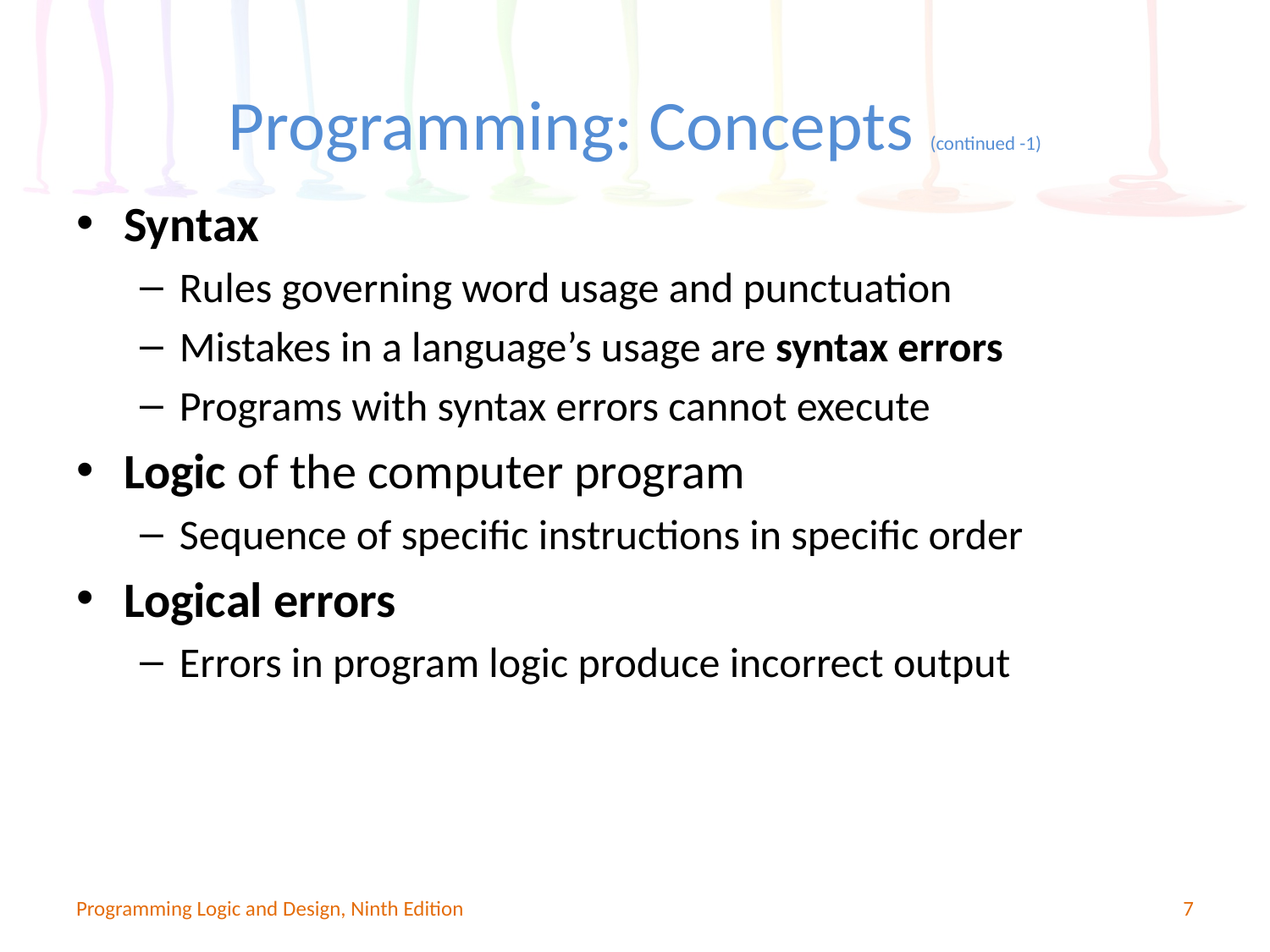

Programming: Concepts (continued -1)
Syntax
Rules governing word usage and punctuation
Mistakes in a language’s usage are syntax errors
Programs with syntax errors cannot execute
Logic of the computer program
Sequence of specific instructions in specific order
Logical errors
Errors in program logic produce incorrect output
Programming Logic and Design, Ninth Edition
7